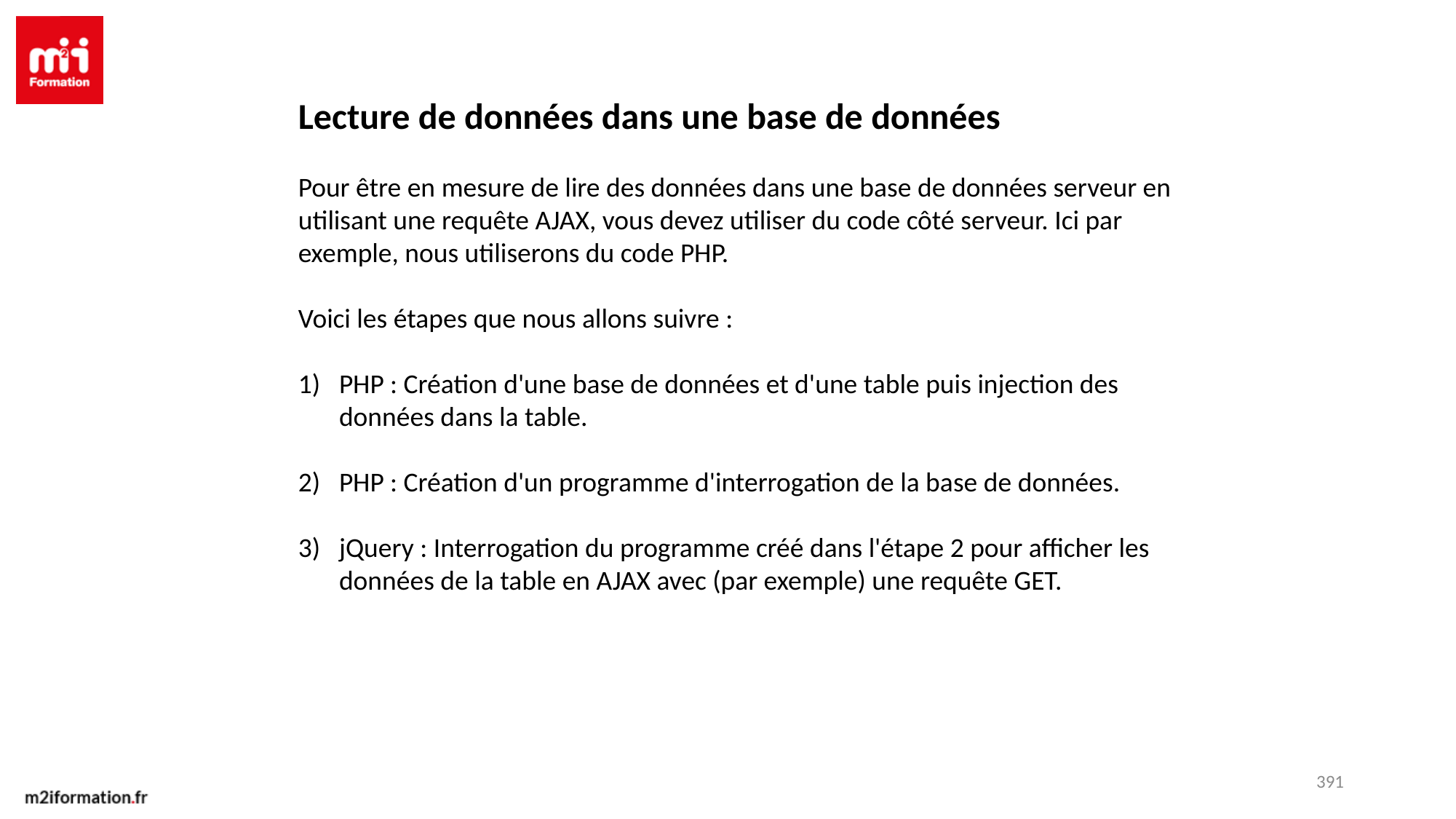

Lecture de données dans une base de données

Pour être en mesure de lire des données dans une base de données serveur en utilisant une requête AJAX, vous devez utiliser du code côté serveur. Ici par exemple, nous utiliserons du code PHP.

Voici les étapes que nous allons suivre :

PHP : Création d'une base de données et d'une table puis injection des données dans la table.

PHP : Création d'un programme d'interrogation de la base de données.

jQuery : Interrogation du programme créé dans l'étape 2 pour afficher les données de la table en AJAX avec (par exemple) une requête GET.
391